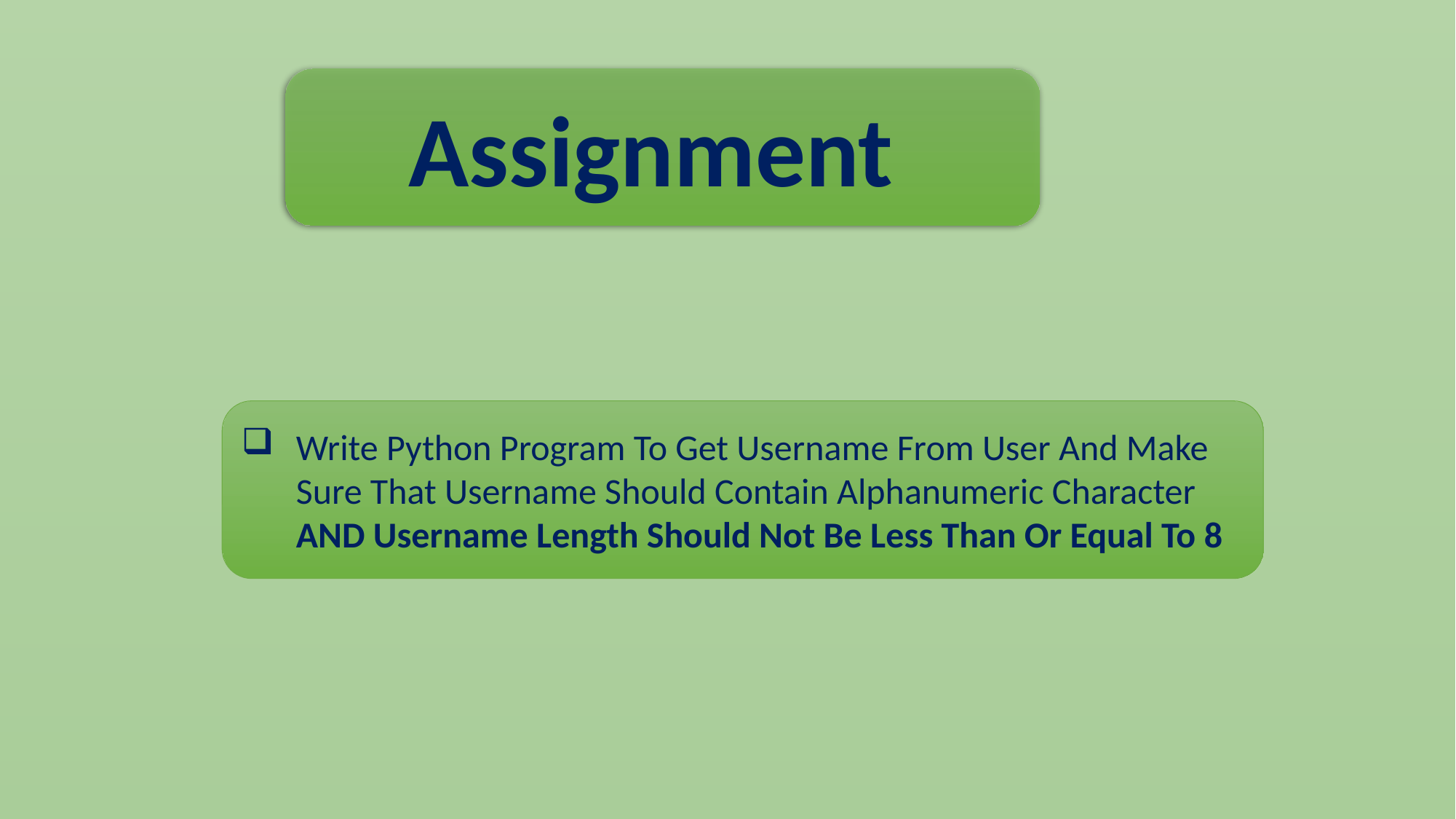

Assignment
Write Python Program To Get Username From User And Make Sure That Username Should Contain Alphanumeric Character AND Username Length Should Not Be Less Than Or Equal To 8